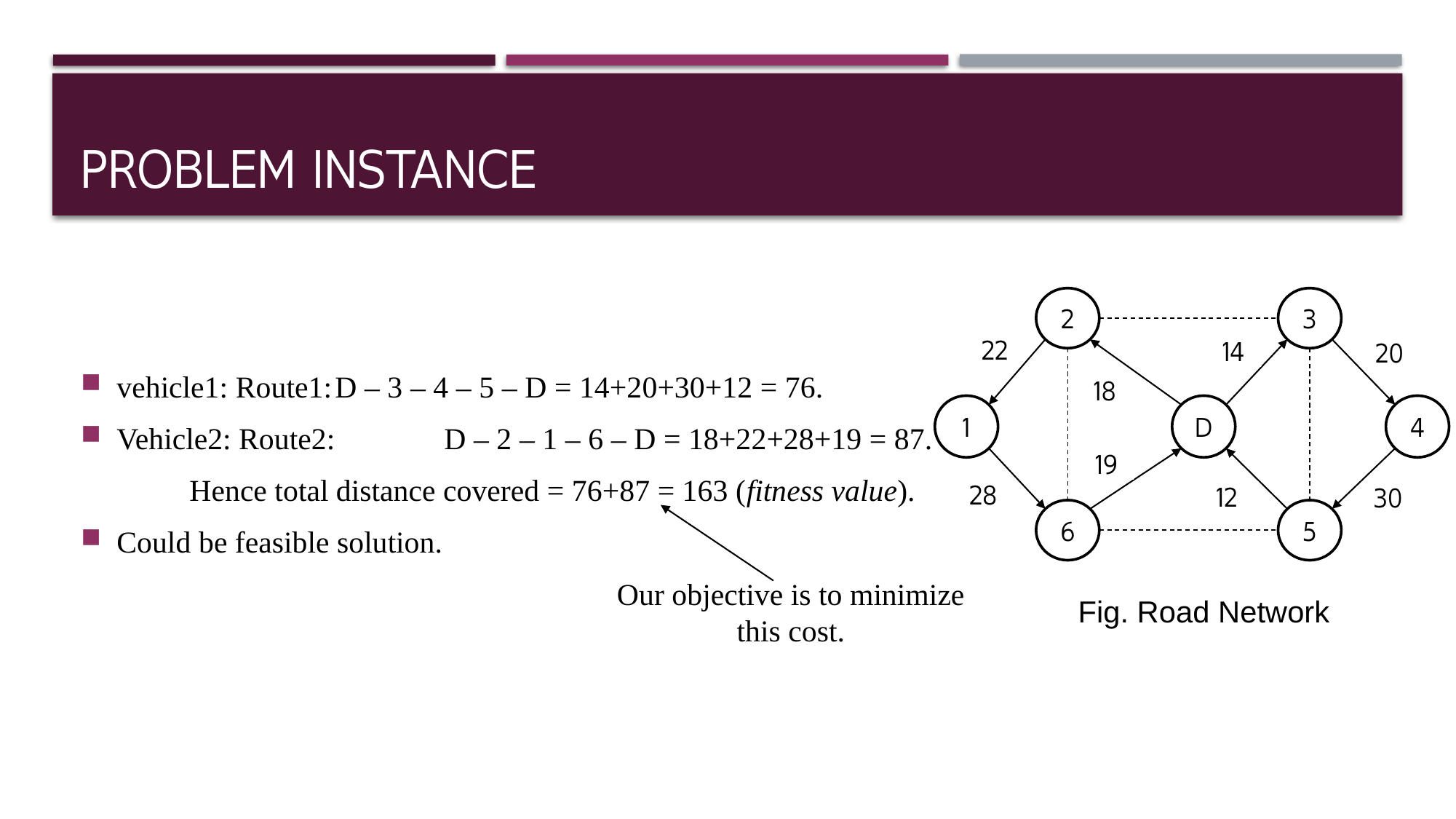

# Problem instance
vehicle1: Route1:	D – 3 – 4 – 5 – D = 14+20+30+12 = 76.
Vehicle2: Route2:	D – 2 – 1 – 6 – D = 18+22+28+19 = 87.
	Hence total distance covered = 76+87 = 163 (fitness value).
Could be feasible solution.
2
3
22
14
20
18
1
4
D
19
28
12
30
6
5
Our objective is to minimize this cost.
Fig. Road Network